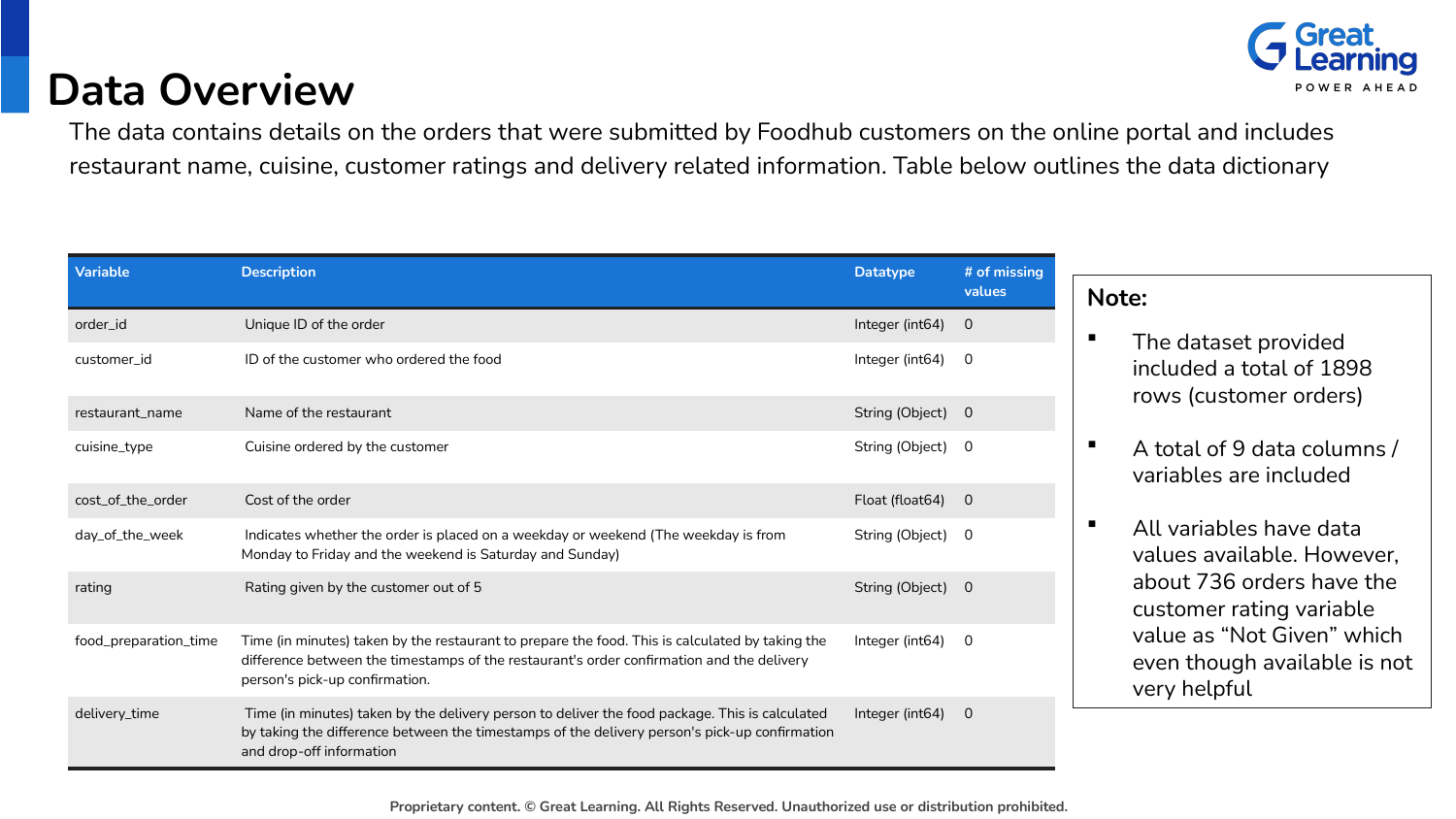

# Data Overview
The data contains details on the orders that were submitted by Foodhub customers on the online portal and includes restaurant name, cuisine, customer ratings and delivery related information. Table below outlines the data dictionary

| Variable | Description | Datatype | # of missing values |
| --- | --- | --- | --- |
| order\_id | Unique ID of the order | Integer (int64) | 0 |
| customer\_id | ID of the customer who ordered the food | Integer (int64) | 0 |
| restaurant\_name | Name of the restaurant | String (Object) | 0 |
| cuisine\_type | Cuisine ordered by the customer | String (Object) | 0 |
| cost\_of\_the\_order | Cost of the order | Float (float64) | 0 |
| day\_of\_the\_week | Indicates whether the order is placed on a weekday or weekend (The weekday is from Monday to Friday and the weekend is Saturday and Sunday) | String (Object) | 0 |
| rating | Rating given by the customer out of 5 | String (Object) | 0 |
| food\_preparation\_time | Time (in minutes) taken by the restaurant to prepare the food. This is calculated by taking the difference between the timestamps of the restaurant's order confirmation and the delivery person's pick-up confirmation. | Integer (int64) | 0 |
| delivery\_time | Time (in minutes) taken by the delivery person to deliver the food package. This is calculated by taking the difference between the timestamps of the delivery person's pick-up confirmation and drop-off information | Integer (int64) | 0 |
Note:
The dataset provided included a total of 1898 rows (customer orders)

A total of 9 data columns / variables are included

All variables have data values available. However, about 736 orders have the customer rating variable value as “Not Given” which even though available is not very helpful